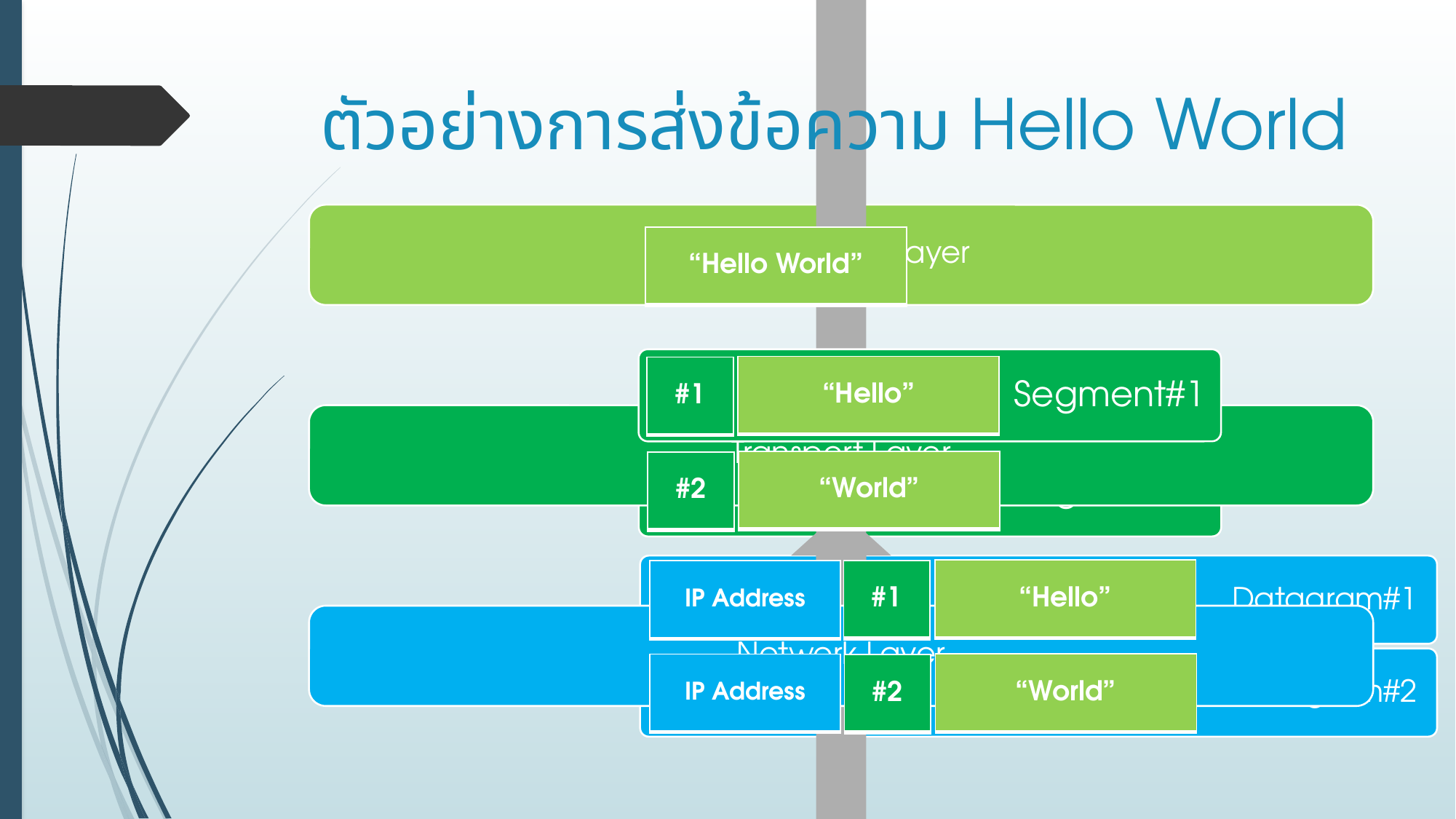

# ตัวอย่างการส่งข้อความ Hello World
Transport Layer
Network Layer
| “Hello World” |
| --- |

Segment#1
| “Hello” |
| --- |
| #1 |
| --- |

Segment#2
| “World” |
| --- |
| #2 |
| --- |

Datagram#1
| “Hello” |
| --- |
| #1 |
| --- |
| IP Address |
| --- |

Datagram#2
| “World” |
| --- |
| IP Address |
| --- |
| #2 |
| --- |